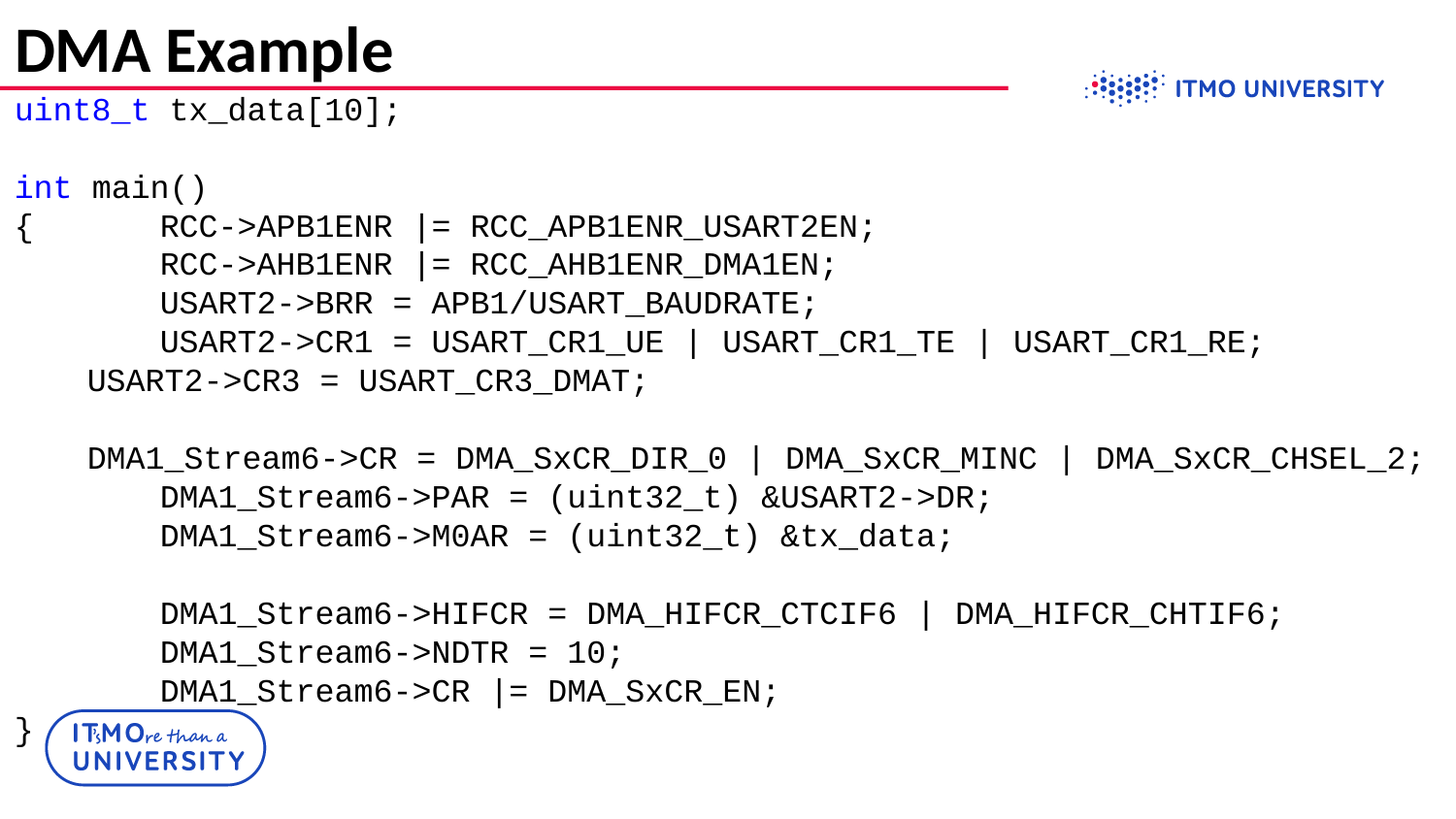

# DMA Example
uint8_t tx_data[10];

int main()
{	RCC->APB1ENR |= RCC_APB1ENR_USART2EN;
	RCC->AHB1ENR |= RCC_AHB1ENR_DMA1EN;
	USART2->BRR = APB1/USART_BAUDRATE;
	USART2->CR1 = USART_CR1_UE | USART_CR1_TE | USART_CR1_RE;
USART2->CR3 = USART_CR3_DMAT;

DMA1_Stream6->CR = DMA_SxCR_DIR_0 | DMA_SxCR_MINC | DMA_SxCR_CHSEL_2;
	DMA1_Stream6->PAR = (uint32_t) &USART2->DR;
	DMA1_Stream6->M0AR = (uint32_t) &tx_data;

	DMA1_Stream6->HIFCR = DMA_HIFCR_CTCIF6 | DMA_HIFCR_CHTIF6;
	DMA1_Stream6->NDTR = 10;
	DMA1_Stream6->CR |= DMA_SxCR_EN;
}